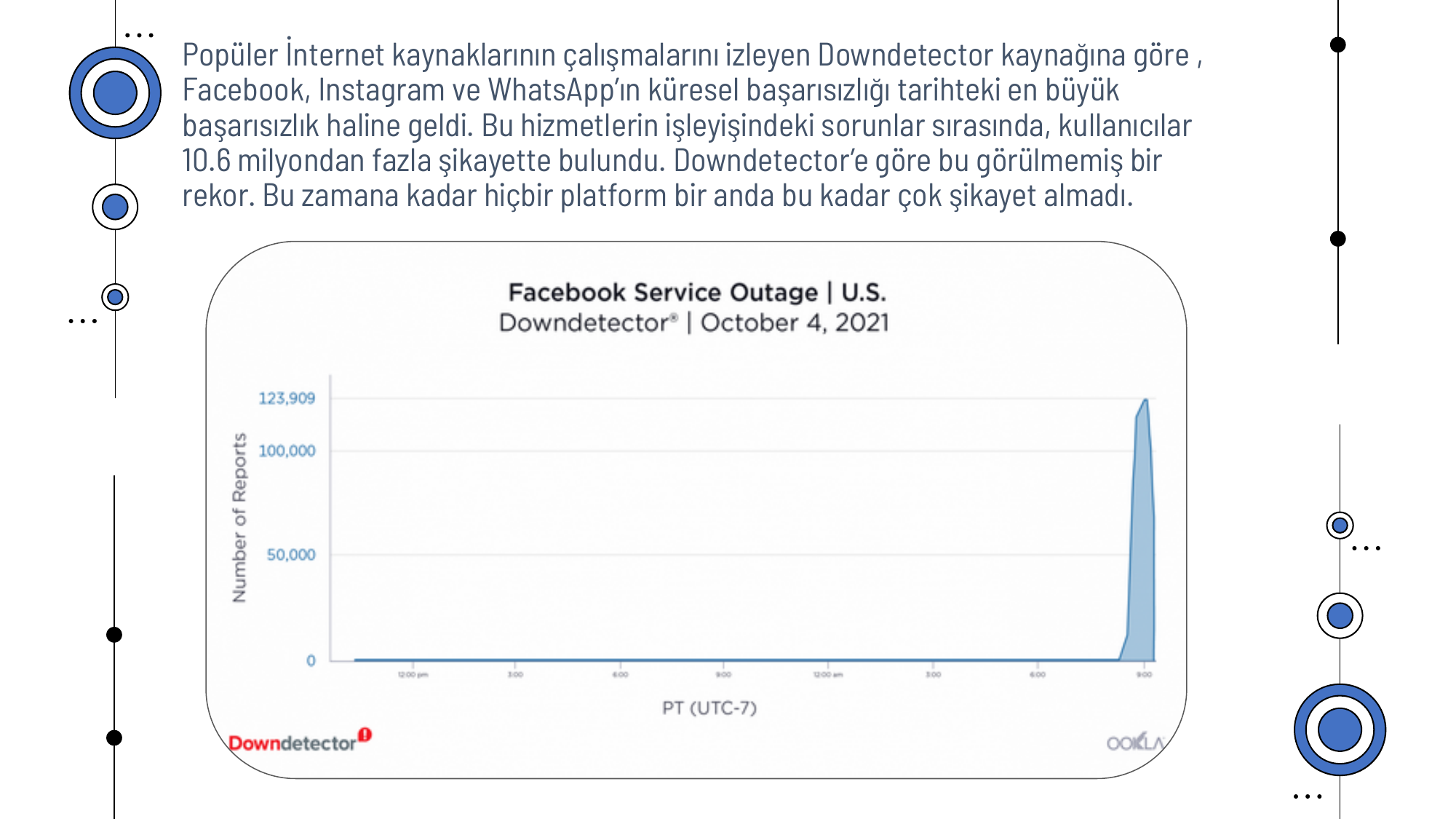

Popüler İnternet kaynaklarının çalışmalarını izleyen Downdetector kaynağına göre , Facebook, Instagram ve WhatsApp’ın küresel başarısızlığı tarihteki en büyük başarısızlık haline geldi. Bu hizmetlerin işleyişindeki sorunlar sırasında, kullanıcılar 10.6 milyondan fazla şikayette bulundu. Downdetector’e göre bu görülmemiş bir rekor. Bu zamana kadar hiçbir platform bir anda bu kadar çok şikayet almadı.